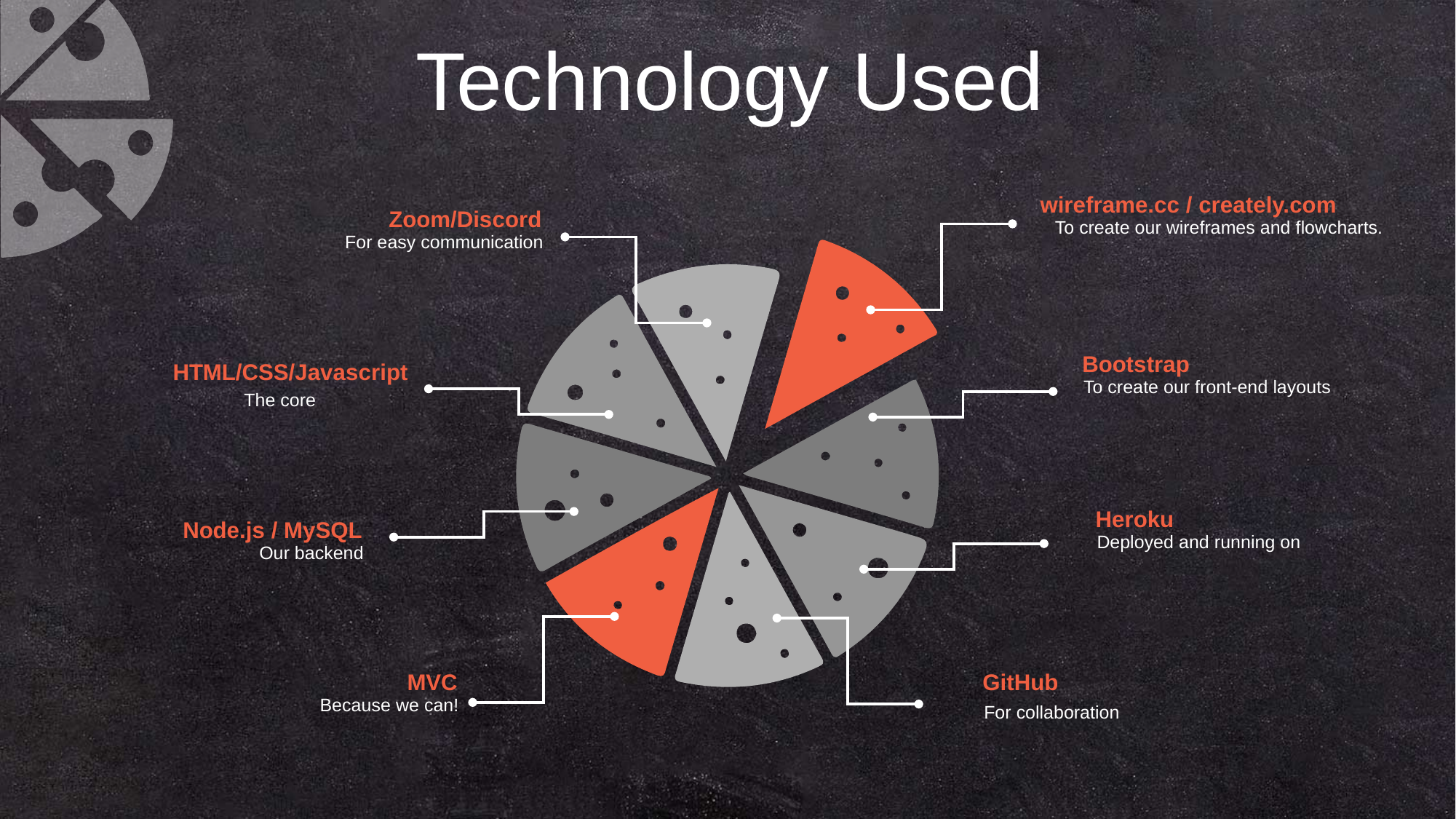

Technology Used
wireframe.cc / creately.com
To create our wireframes and flowcharts.
Zoom/Discord
For easy communication

Bootstrap
To create our front-end layouts
HTML/CSS/Javascript
The core
Heroku
Deployed and running on
Node.js / MySQL
Our backend
MVC
Because we can!
GitHub
For collaboration